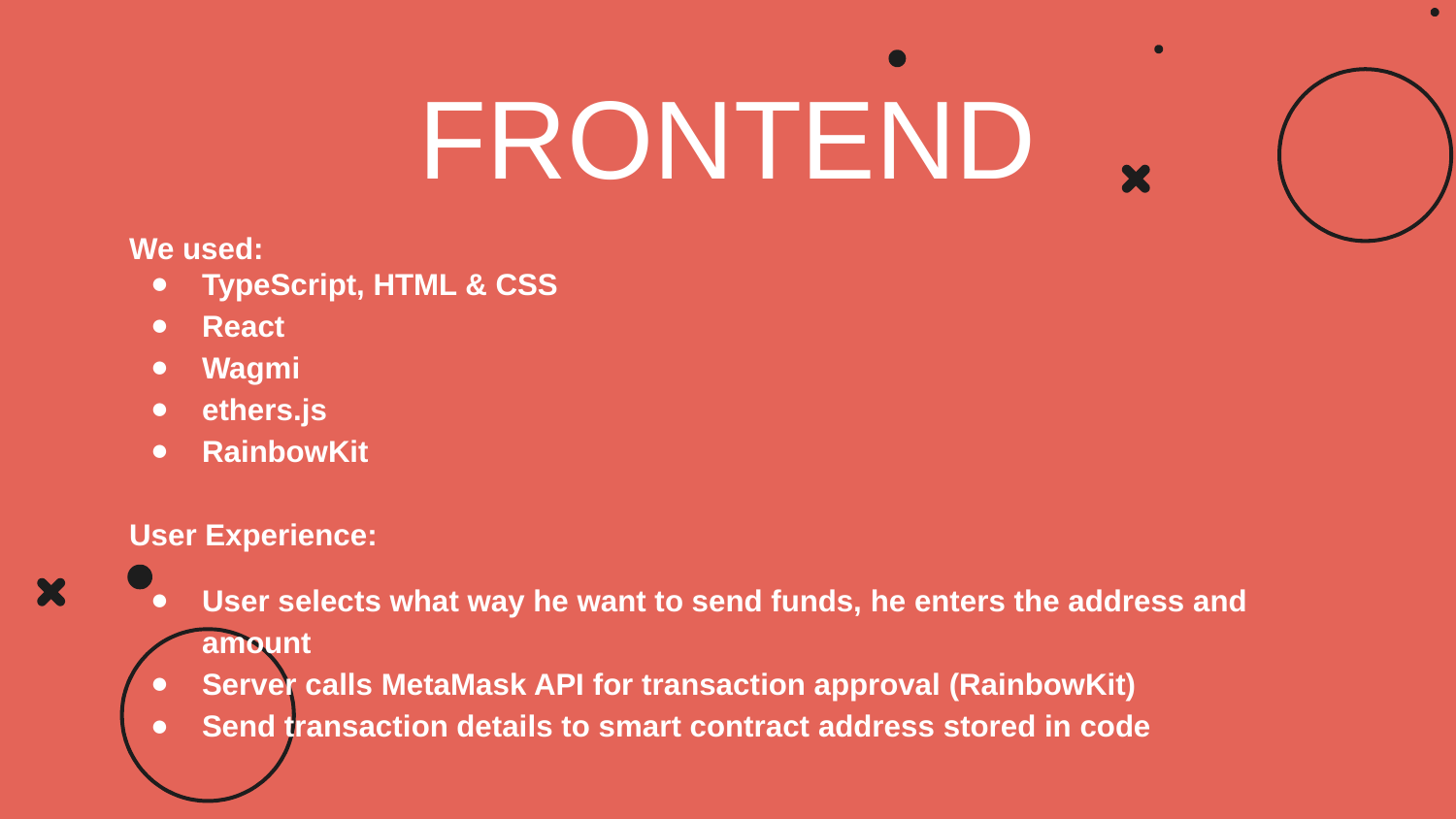

# FRONTEND
We used:
TypeScript, HTML & CSS
React
Wagmi
ethers.js
RainbowKit

User Experience:
User selects what way he want to send funds, he enters the address and amount
Server calls MetaMask API for transaction approval (RainbowKit)
Send transaction details to smart contract address stored in code